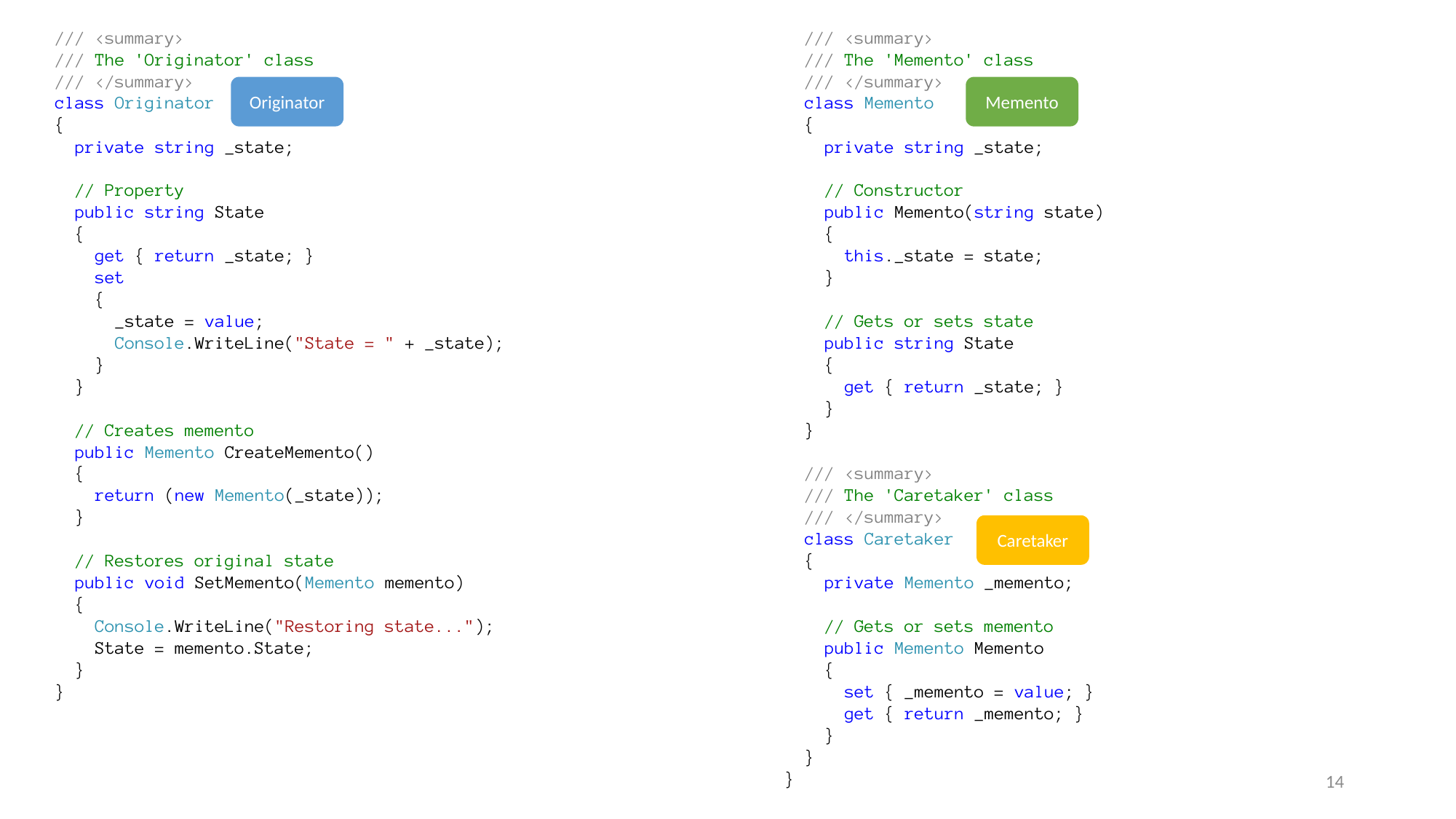

/// <summary>
  /// The 'Originator' class
  /// </summary>
  class Originator
  {
    private string _state;

    // Property
    public string State
    {
      get { return _state; }
      set
      {
        _state = value;
        Console.WriteLine("State = " + _state);
      }
    }

    // Creates memento
    public Memento CreateMemento()
    {
      return (new Memento(_state));
    }

    // Restores original state
    public void SetMemento(Memento memento)
    {
      Console.WriteLine("Restoring state...");
      State = memento.State;
    }
  }
  /// <summary>
  /// The 'Memento' class
  /// </summary>
  class Memento
  {
    private string _state;

    // Constructor
    public Memento(string state)
    {
      this._state = state;
    }

    // Gets or sets state
    public string State
    {
      get { return _state; }
    }
  }

  /// <summary>
  /// The 'Caretaker' class
  /// </summary>
  class Caretaker
  {
    private Memento _memento;

    // Gets or sets memento
    public Memento Memento
    {
      set { _memento = value; }
      get { return _memento; }
    }
  }
}
Originator
Memento
Caretaker
14